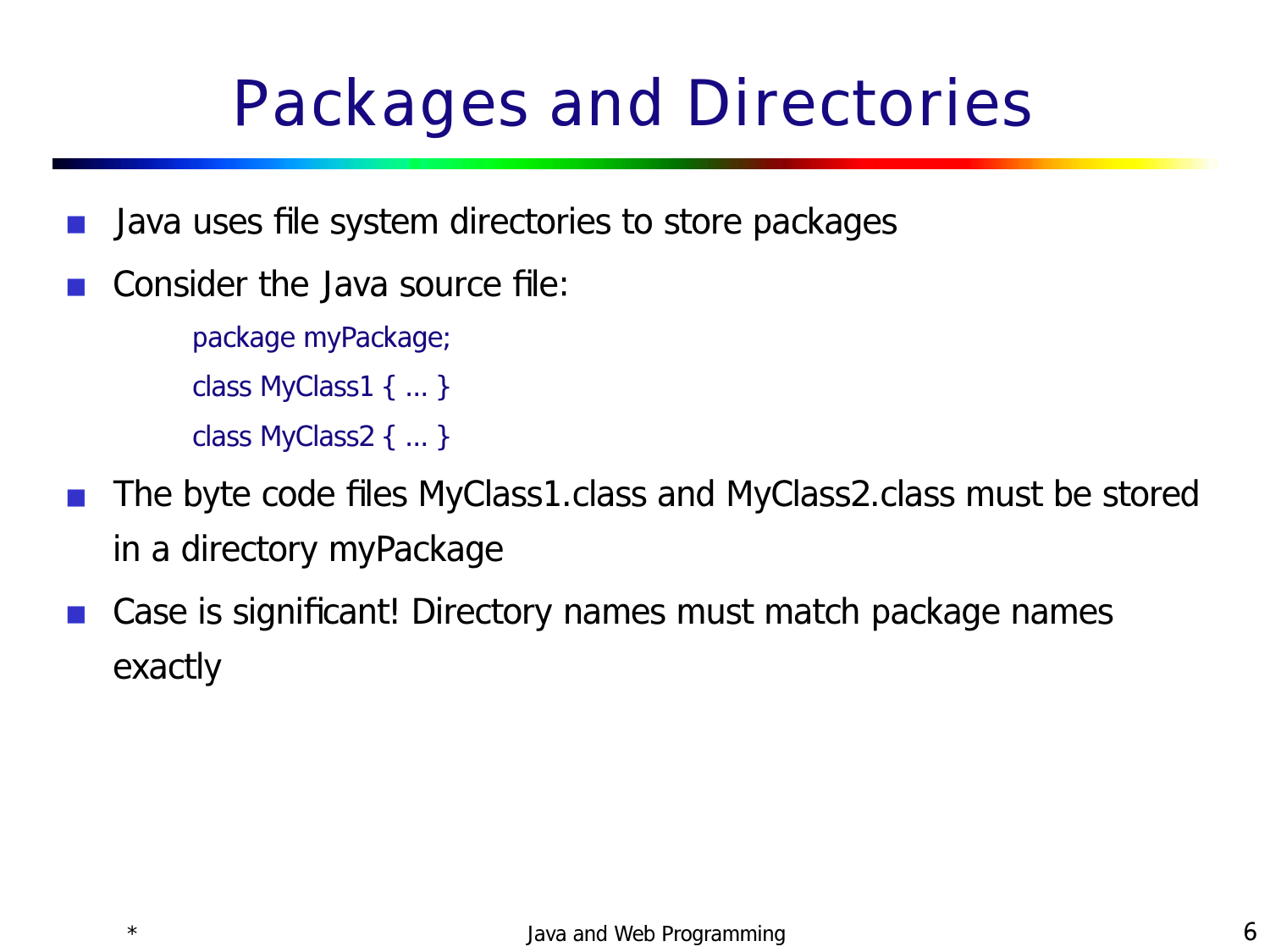

# Packages and Directories
Java uses file system directories to store packages
Consider the Java source file:
package myPackage;
class MyClass1 { … }
class MyClass2 { … }
The byte code files MyClass1.class and MyClass2.class must be stored in a directory myPackage
Case is significant! Directory names must match package names exactly
*
6
Java and Web Programming